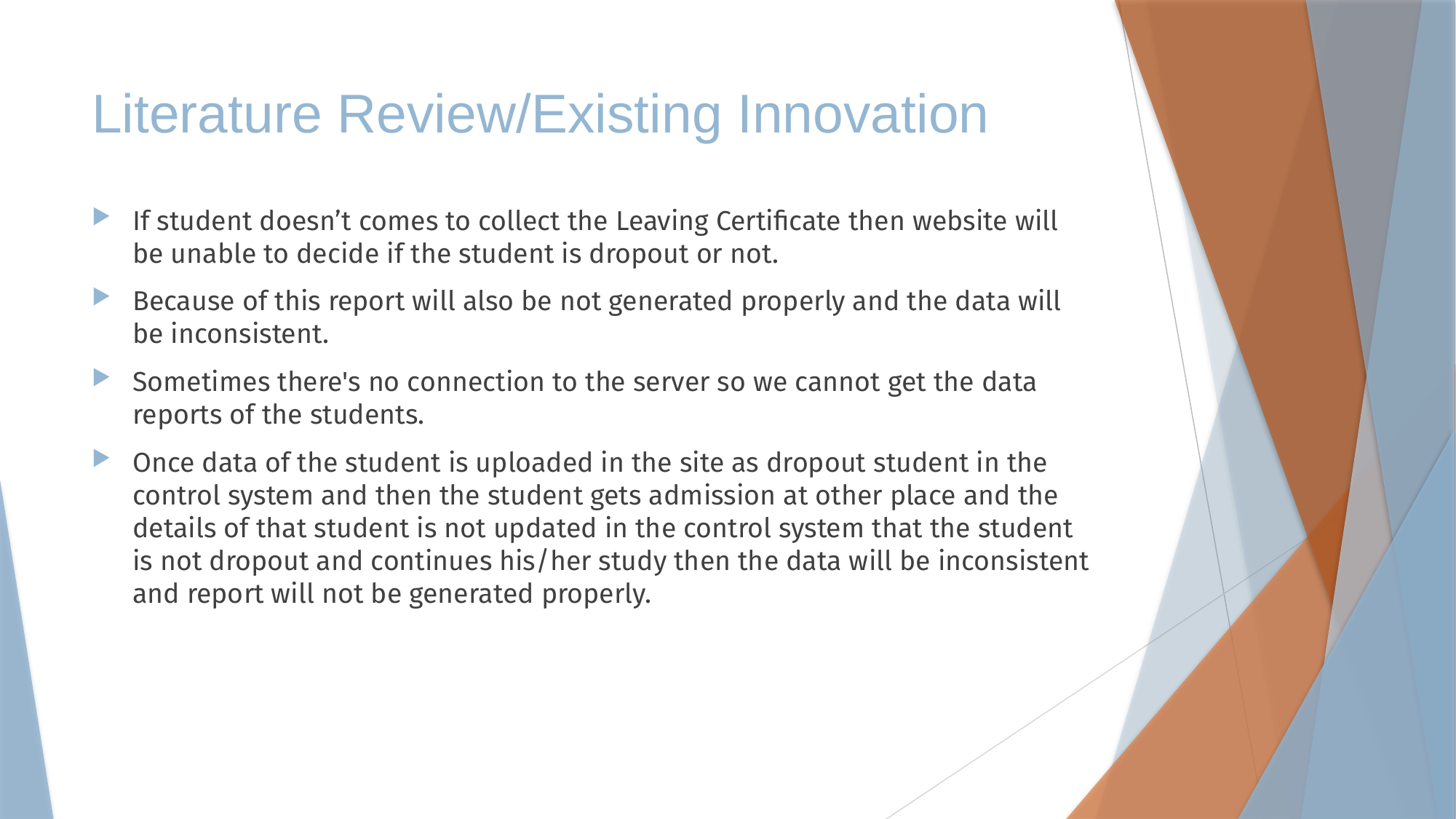

# Literature Review/Existing Innovation
If student doesn’t comes to collect the Leaving Certificate then website will be unable to decide if the student is dropout or not.
Because of this report will also be not generated properly and the data will be inconsistent.
Sometimes there's no connection to the server so we cannot get the data reports of the students.
Once data of the student is uploaded in the site as dropout student in the control system and then the student gets admission at other place and the details of that student is not updated in the control system that the student is not dropout and continues his/her study then the data will be inconsistent and report will not be generated properly.